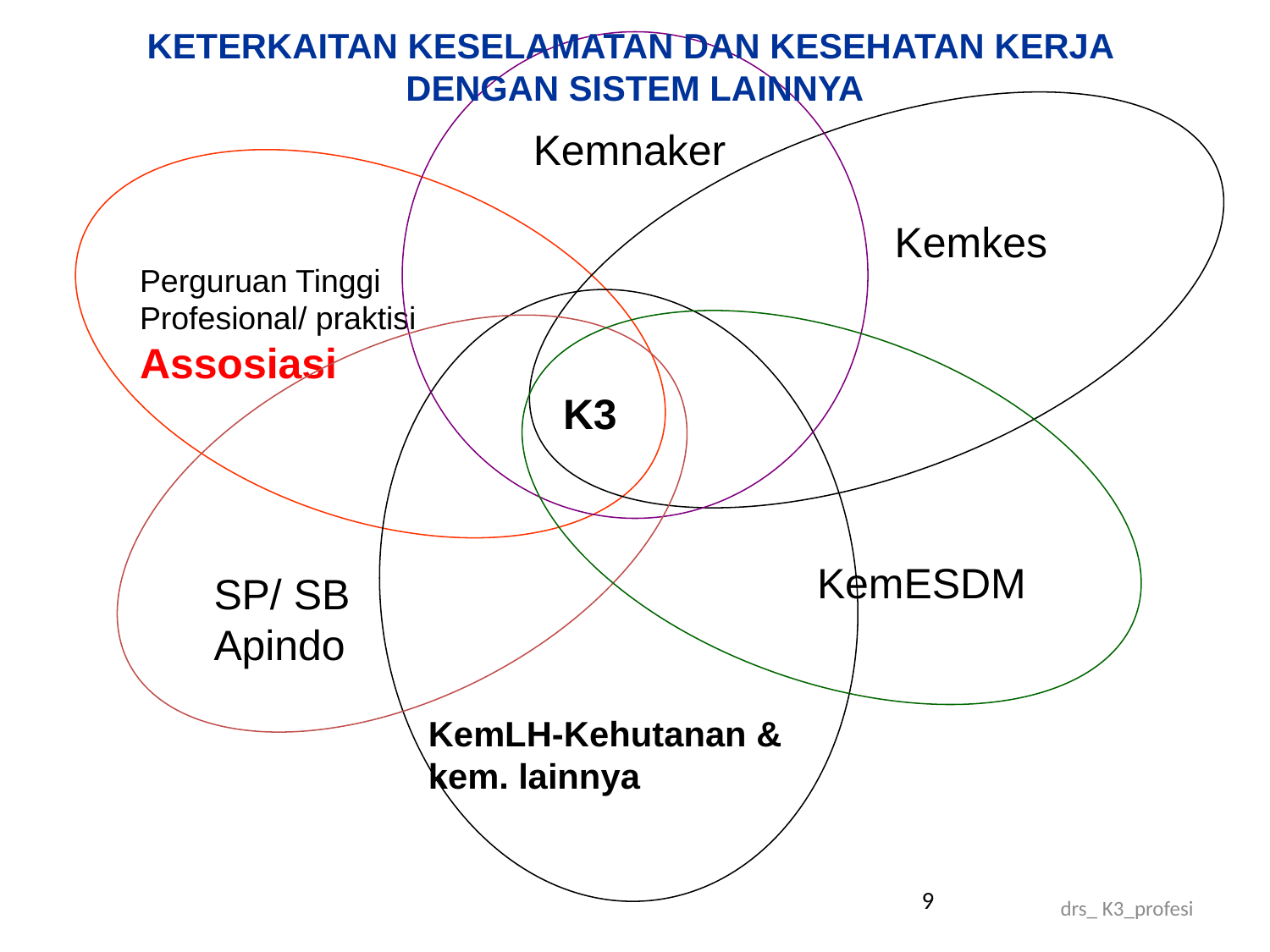

KETERKAITAN KESELAMATAN DAN KESEHATAN KERJA
DENGAN SISTEM LAINNYA

Kemnaker

Kemkes
Perguruan Tinggi
Profesional/ praktisi
Assosiasi

K3
KemESDM
SP/ SB
Apindo
KemLH-Kehutanan & kem. lainnya
9
drs_ K3_profesi